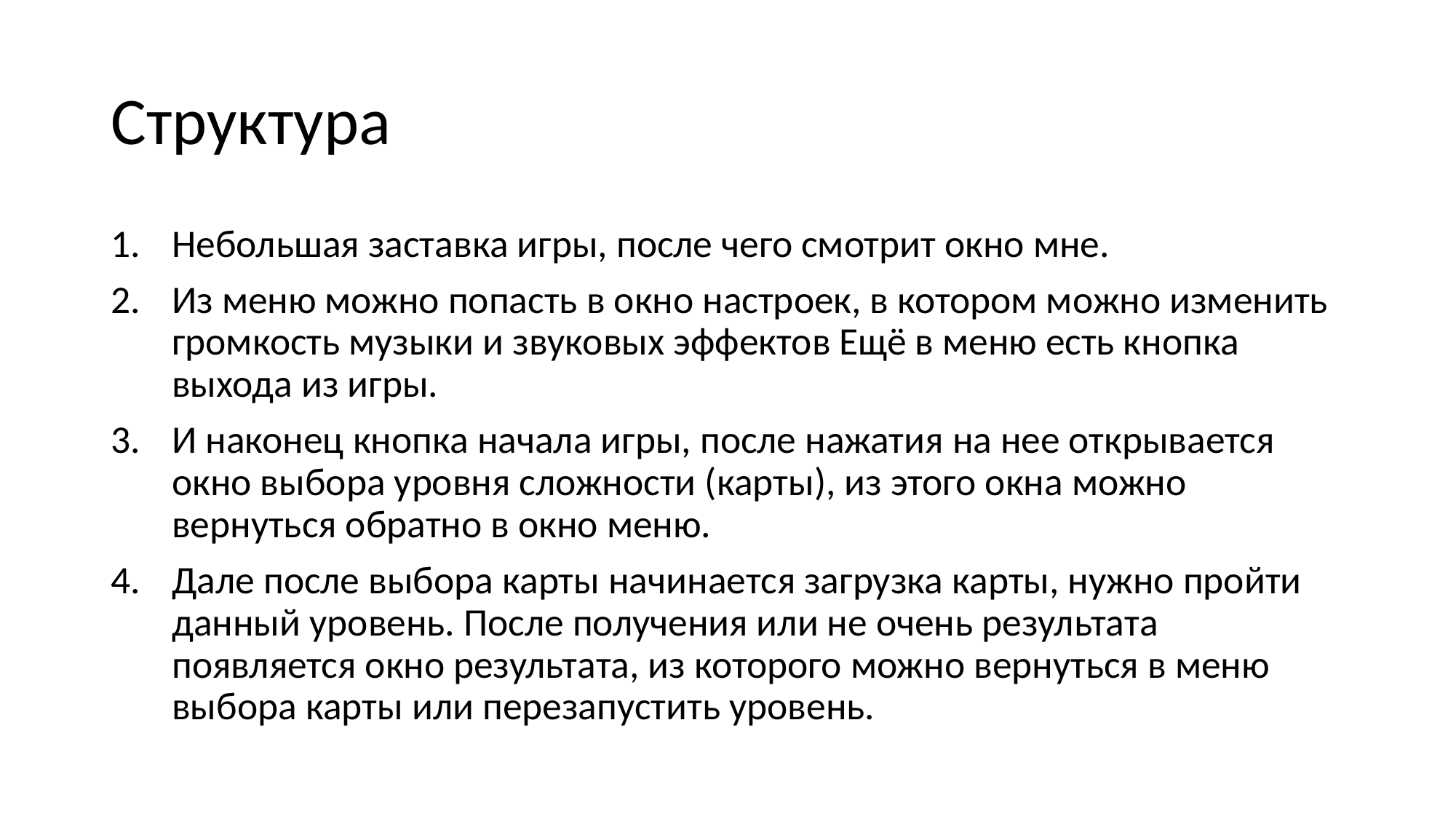

# Структура
Небольшая заставка игры, после чего смотрит окно мне.
Из меню можно попасть в окно настроек, в котором можно изменить громкость музыки и звуковых эффектов Ещё в меню есть кнопка выхода из игры.
И наконец кнопка начала игры, после нажатия на нее открывается окно выбора уровня сложности (карты), из этого окна можно вернуться обратно в окно меню.
Дале после выбора карты начинается загрузка карты, нужно пройти данный уровень. После получения или не очень результата появляется окно результата, из которого можно вернуться в меню выбора карты или перезапустить уровень.